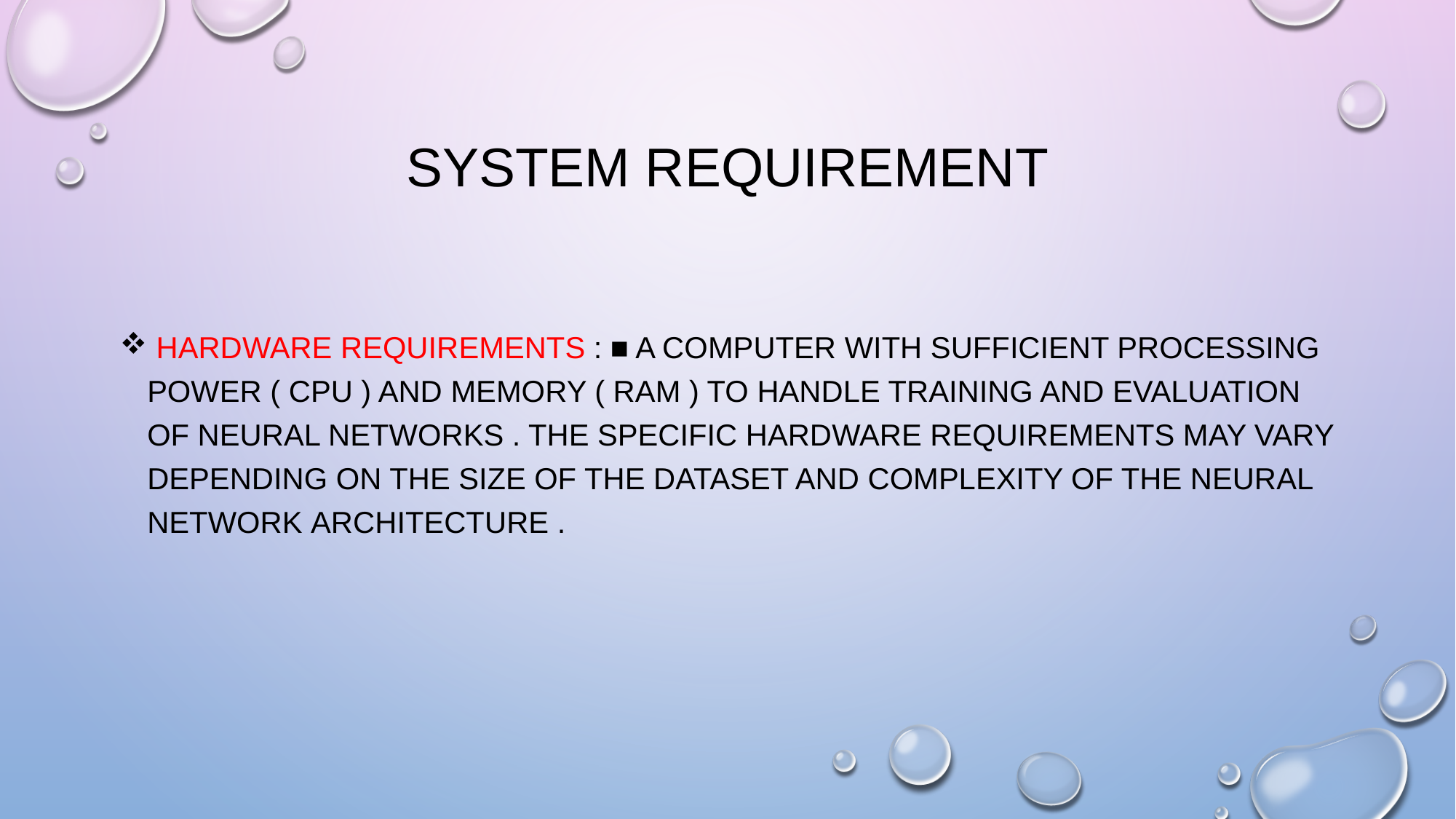

# System Requirement
 Hardware Requirements : ■ A computer with sufficient processing power ( CPU ) and memory ( RAM ) to handle training and evaluation of neural networks . The specific hardware requirements may vary depending on the size of the dataset and complexity of the neural network architecture .